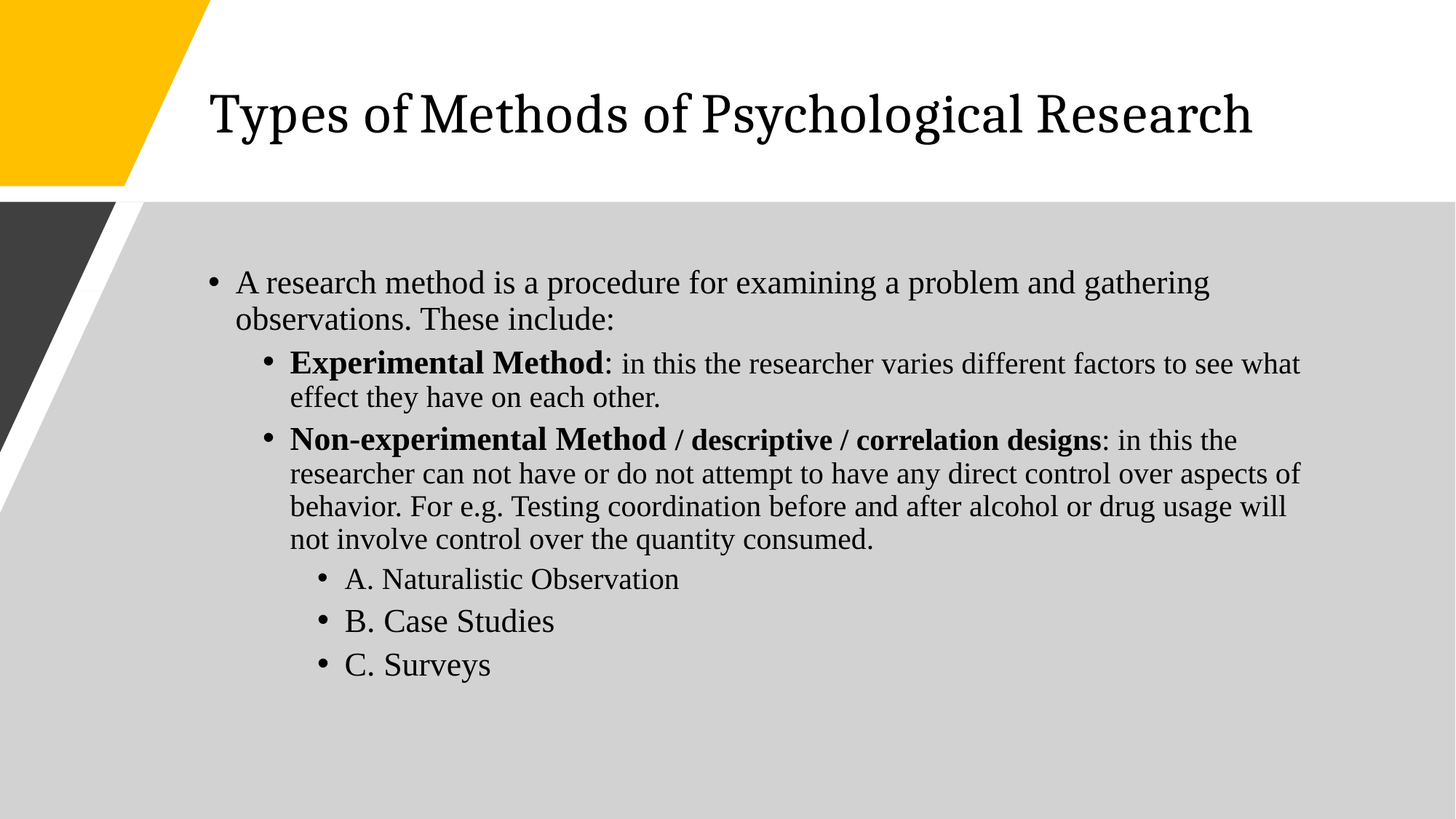

# Types of Methods of Psychological Research

A research method is a procedure for examining a problem and gathering observations. These include:
Experimental Method: in this the researcher varies different factors to see what effect they have on each other.
Non-experimental Method / descriptive / correlation designs: in this the researcher can not have or do not attempt to have any direct control over aspects of behavior. For e.g. Testing coordination before and after alcohol or drug usage will not involve control over the quantity consumed.
A. Naturalistic Observation
B. Case Studies
C. Surveys